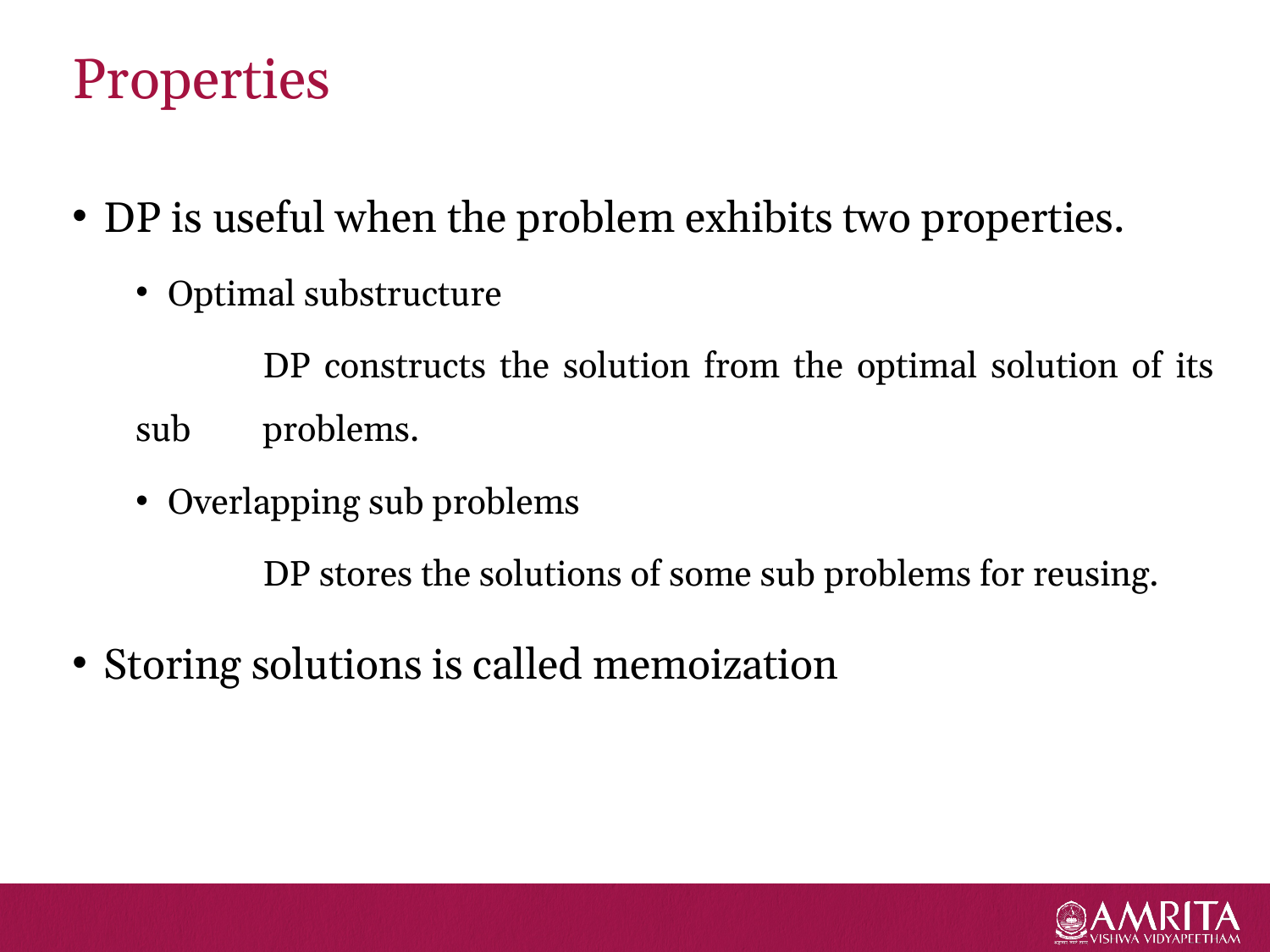

# Properties
DP is useful when the problem exhibits two properties.
Optimal substructure
	DP constructs the solution from the optimal solution of its sub 	problems.
Overlapping sub problems
	DP stores the solutions of some sub problems for reusing.
Storing solutions is called memoization